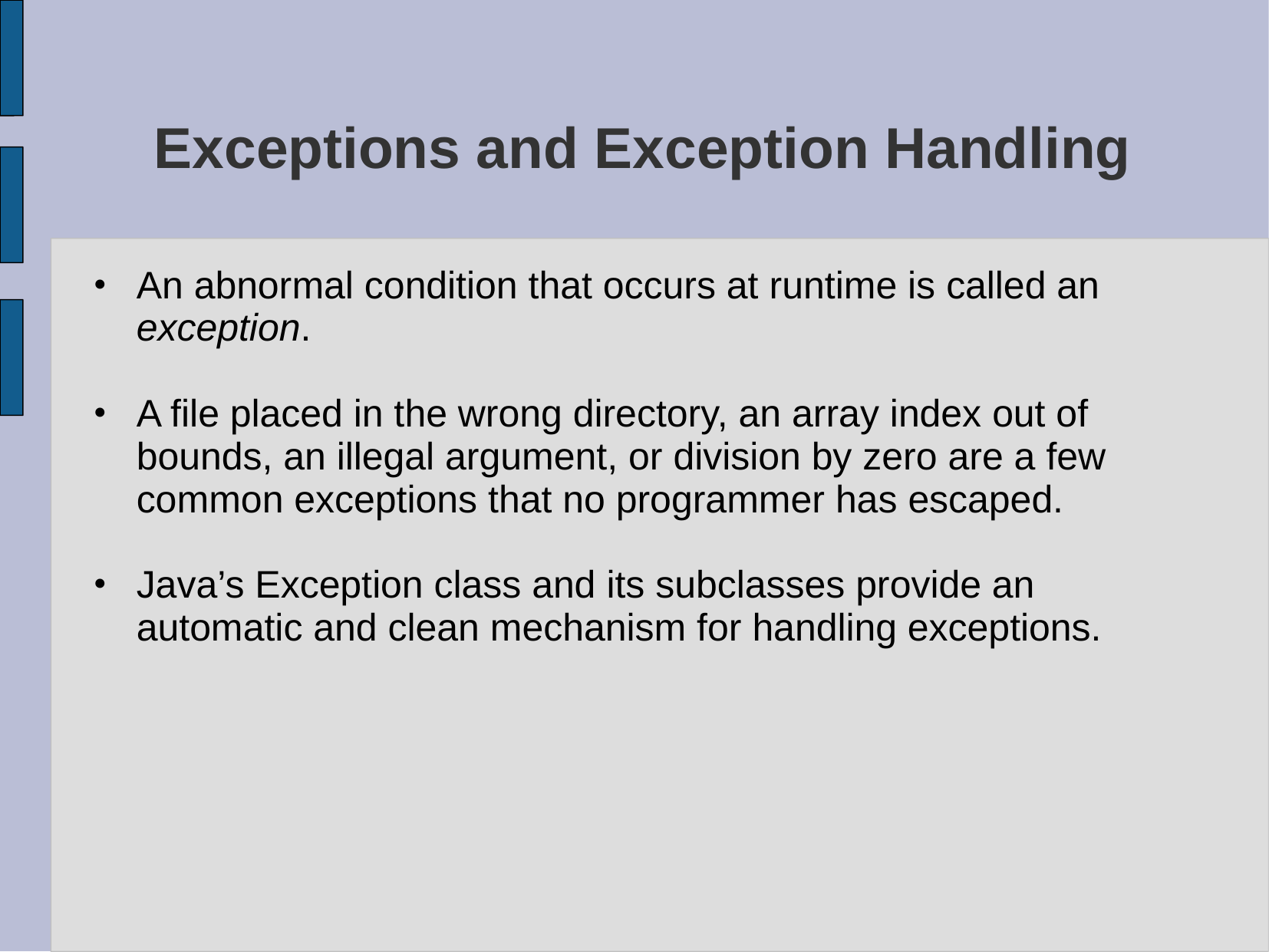

# Exceptions and Exception Handling
An abnormal condition that occurs at runtime is called an exception.

A file placed in the wrong directory, an array index out of bounds, an illegal argument, or division by zero are a few common exceptions that no programmer has escaped.
Java’s Exception class and its subclasses provide an automatic and clean mechanism for handling exceptions.